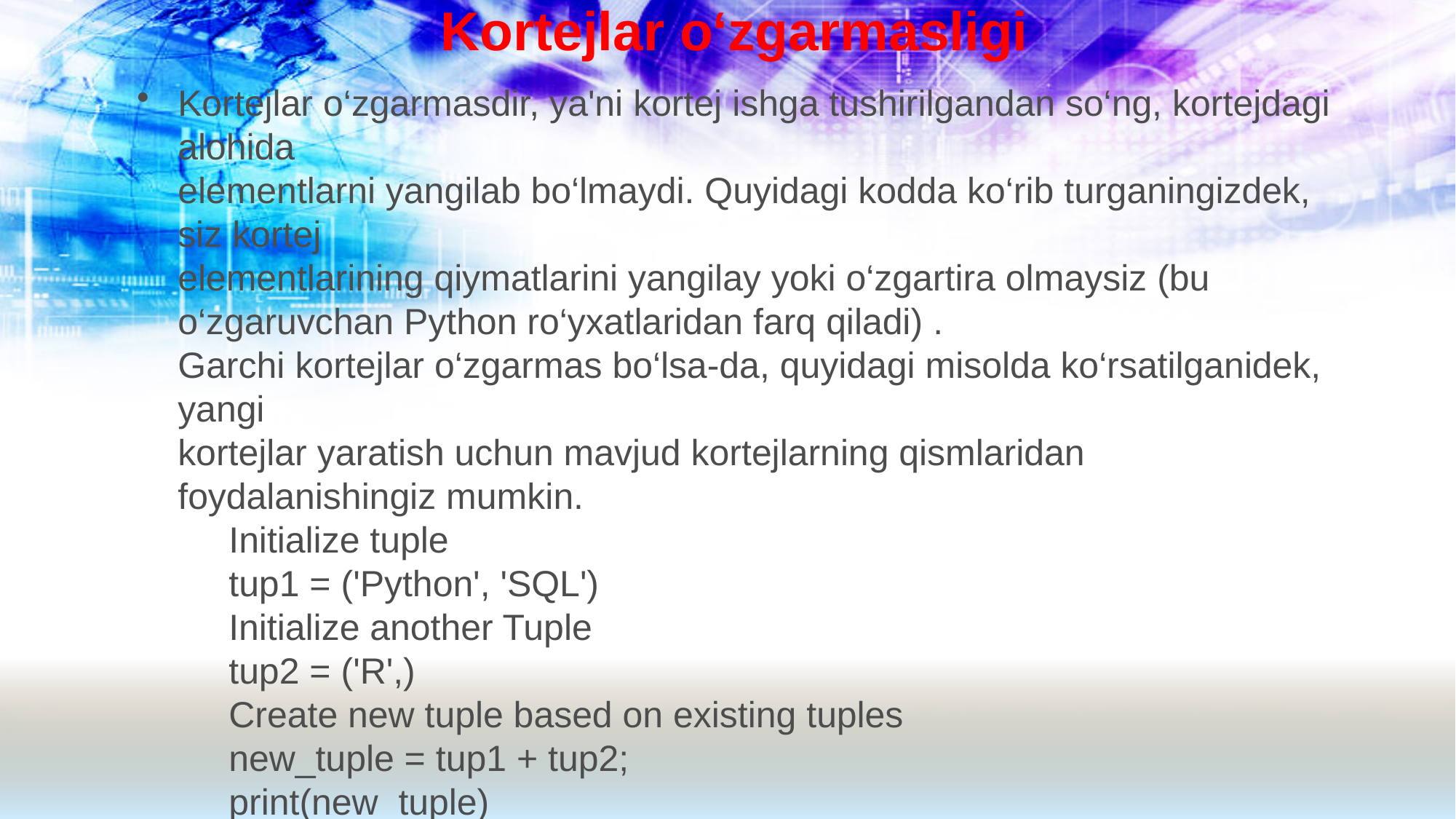

# Kortejlar o‘zgarmasligi
Kortejlar o‘zgarmasdir, ya'ni kortej ishga tushirilgandan so‘ng, kortejdagi alohida
elementlarni yangilab bo‘lmaydi. Quyidagi kodda ko‘rib turganingizdek, siz kortej
elementlarining qiymatlarini yangilay yoki o‘zgartira olmaysiz (bu
o‘zgaruvchan Python ro‘yxatlaridan farq qiladi) .
Garchi kortejlar o‘zgarmas bo‘lsa-da, quyidagi misolda ko‘rsatilganidek, yangi
kortejlar yaratish uchun mavjud kortejlarning qismlaridan foydalanishingiz mumkin.
     Initialize tuple
     tup1 = ('Python', 'SQL')
     Initialize another Tuple
     tup2 = ('R',)
     Create new tuple based on existing tuples
     new_tuple = tup1 + tup2;
     print(new_tuple)